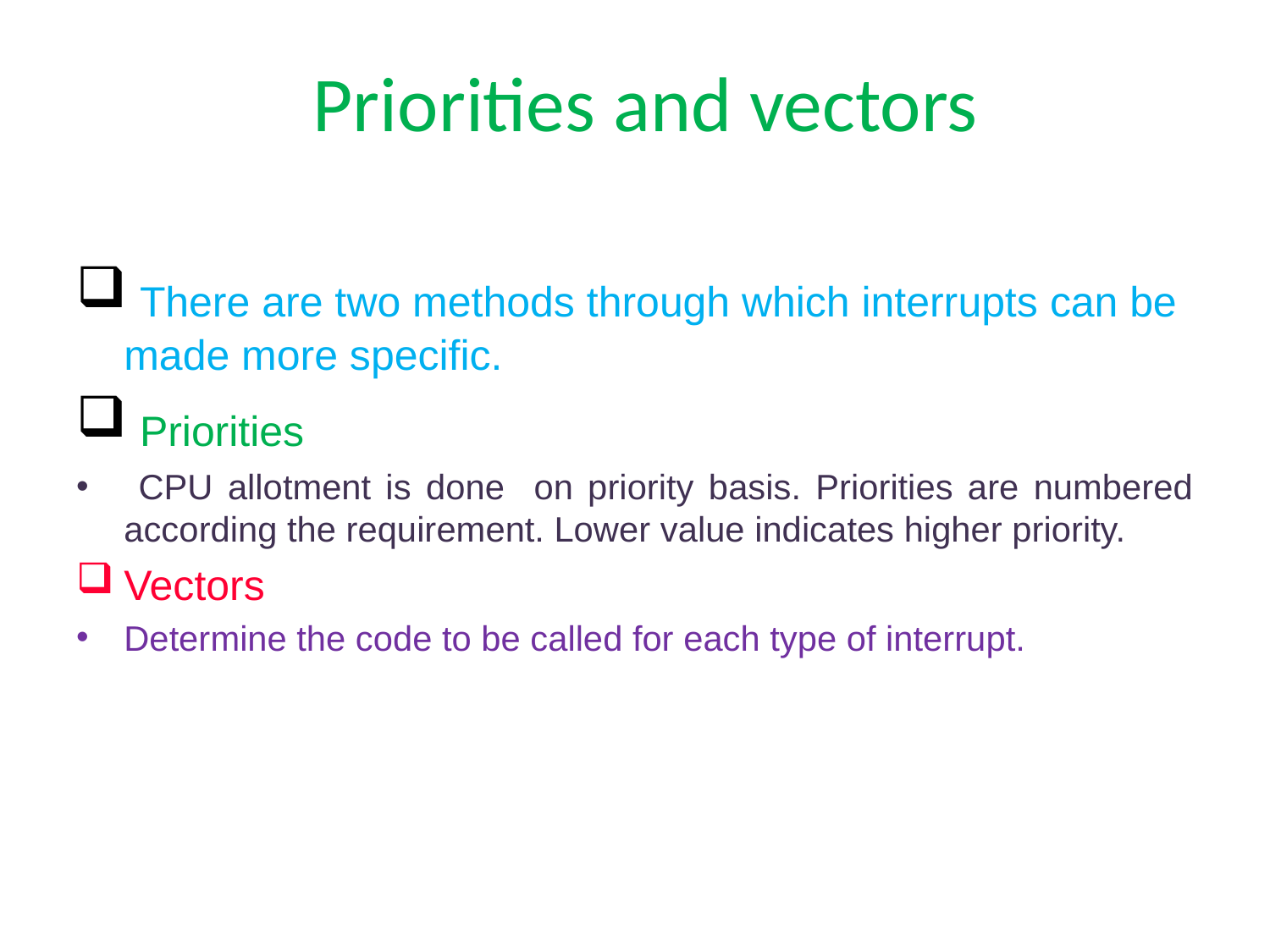

# Priorities and vectors
 There are two methods through which interrupts can be made more specific.
 Priorities
 CPU allotment is done  on priority basis. Priorities are numbered according the requirement. Lower value indicates higher priority.
Vectors
Determine the code to be called for each type of interrupt.